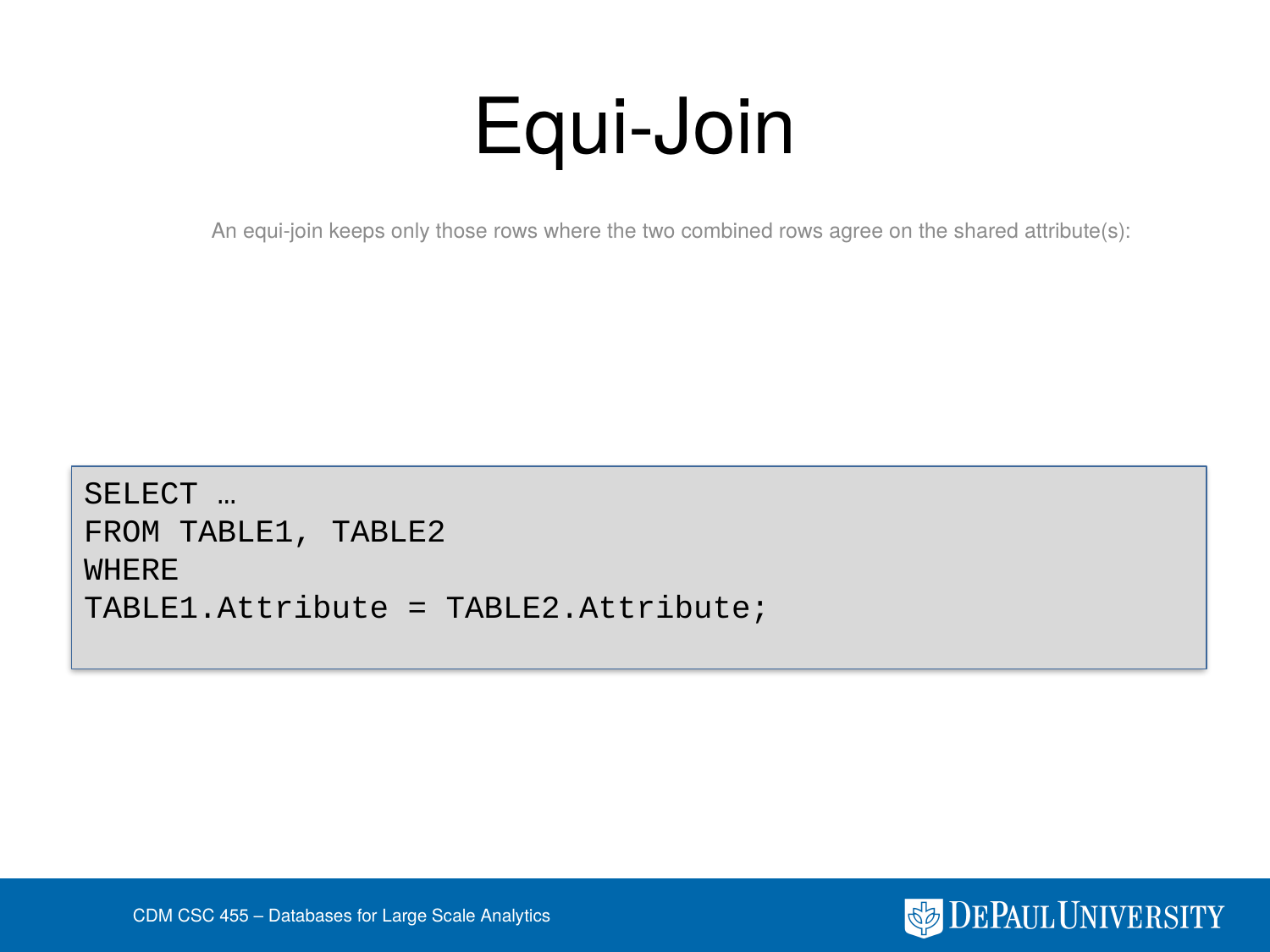

# Equi-Join
An equi-join keeps only those rows where the two combined rows agree on the shared attribute(s):

SELECT …
FROM TABLE1, TABLE2
WHERE
TABLE1.Attribute = TABLE2.Attribute;

CDM CSC 455 – Databases for Large Scale Analytics